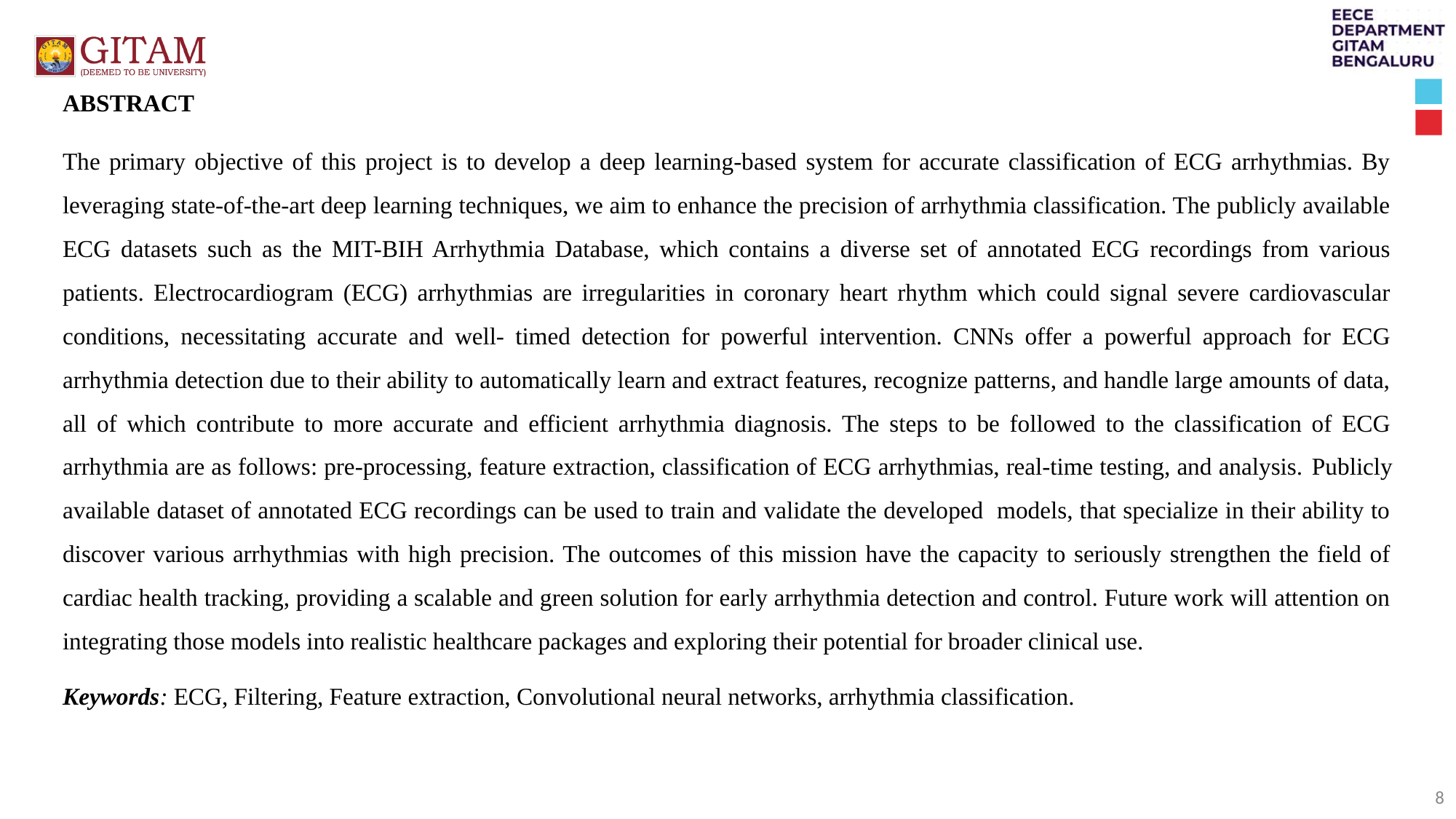

ABSTRACT
The primary objective of this project is to develop a deep learning-based system for accurate classification of ECG arrhythmias. By leveraging state-of-the-art deep learning techniques, we aim to enhance the precision of arrhythmia classification. The publicly available ECG datasets such as the MIT-BIH Arrhythmia Database, which contains a diverse set of annotated ECG recordings from various patients. Electrocardiogram (ECG) arrhythmias are irregularities in coronary heart rhythm which could signal severe cardiovascular conditions, necessitating accurate and well- timed detection for powerful intervention. CNNs offer a powerful approach for ECG arrhythmia detection due to their ability to automatically learn and extract features, recognize patterns, and handle large amounts of data, all of which contribute to more accurate and efficient arrhythmia diagnosis. The steps to be followed to the classification of ECG arrhythmia are as follows: pre-processing, feature extraction, classification of ECG arrhythmias, real-time testing, and analysis. Publicly available dataset of annotated ECG recordings can be used to train and validate the developed  models, that specialize in their ability to discover various arrhythmias with high precision. The outcomes of this mission have the capacity to seriously strengthen the field of cardiac health tracking, providing a scalable and green solution for early arrhythmia detection and control. Future work will attention on integrating those models into realistic healthcare packages and exploring their potential for broader clinical use.
Keywords: ECG, Filtering, Feature extraction, Convolutional neural networks, arrhythmia classification.

8